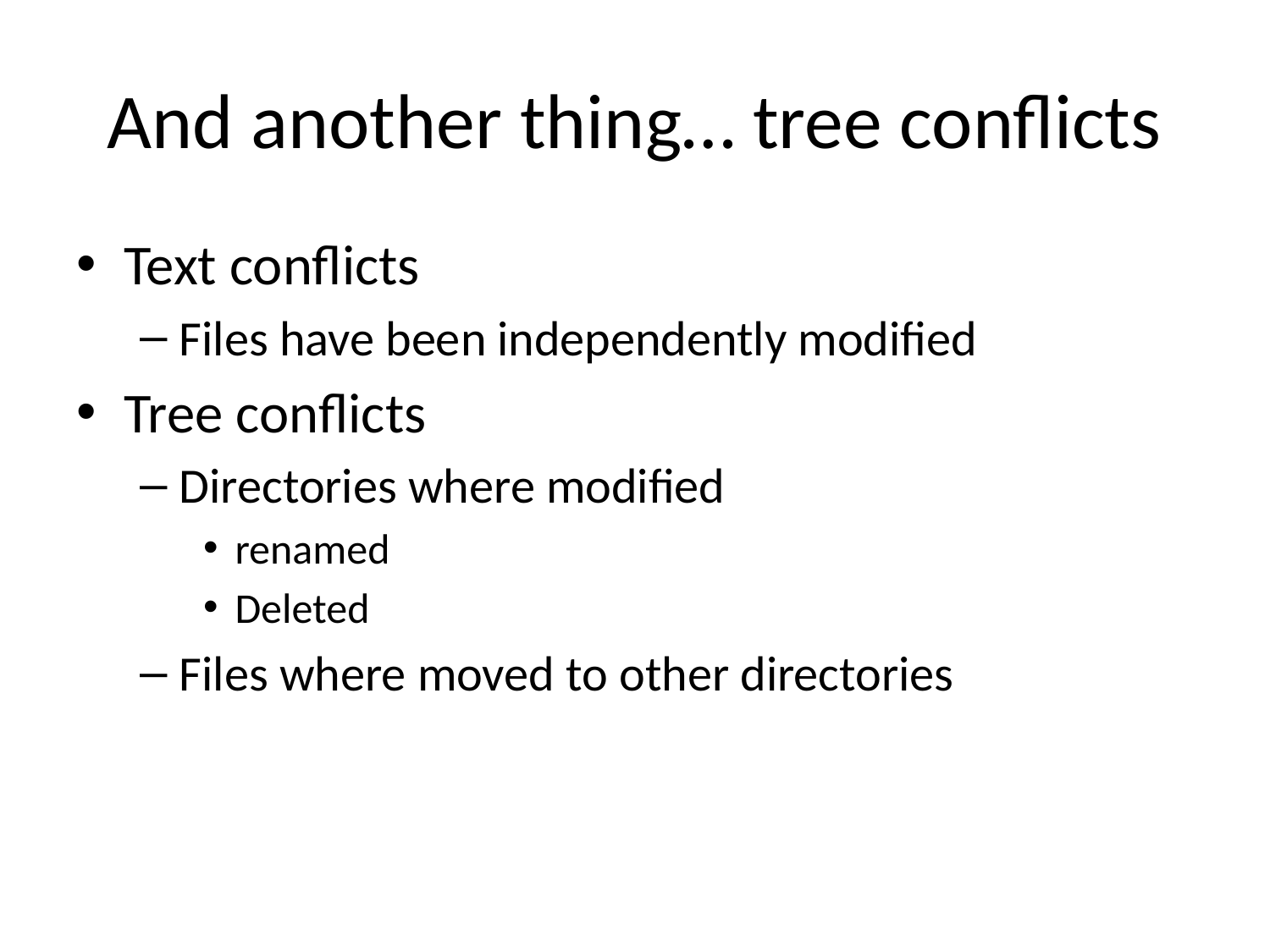

# And another thing… tree conflicts
Text conflicts
Files have been independently modified
Tree conflicts
Directories where modified
renamed
Deleted
Files where moved to other directories